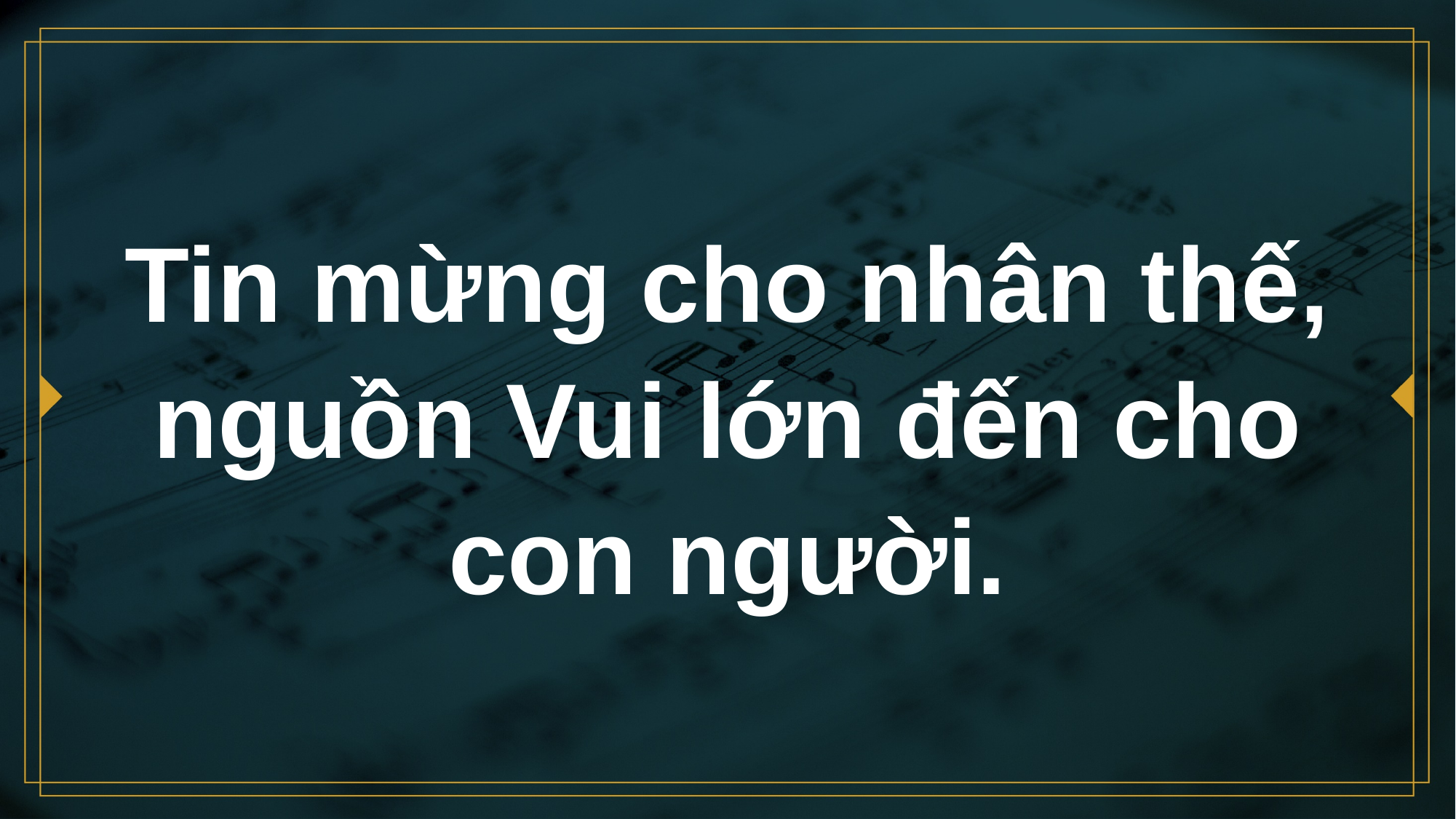

# Tin mừng cho nhân thế, nguồn Vui lớn đến cho con người.